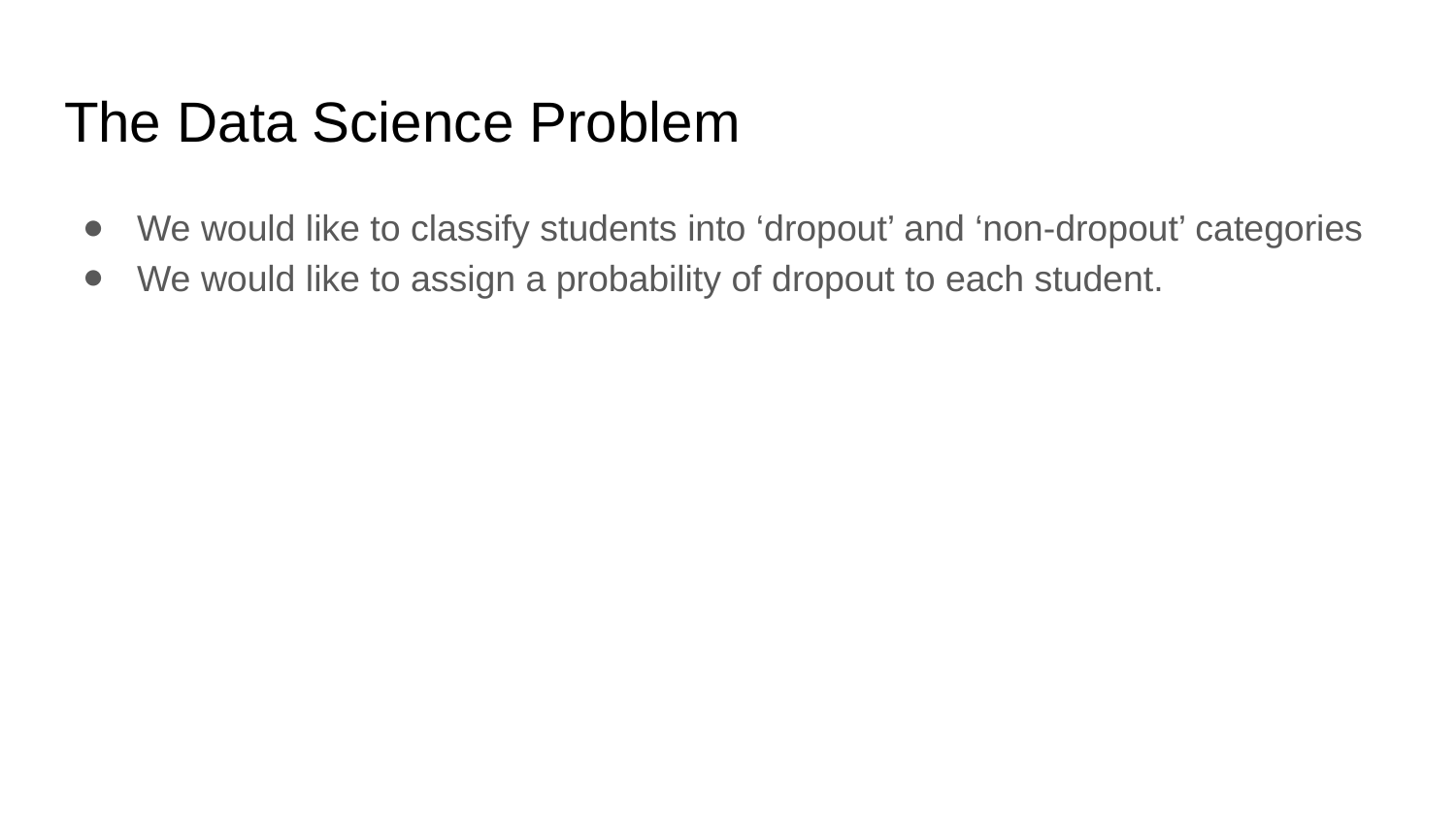

# The Data Science Problem
We would like to classify students into ‘dropout’ and ‘non-dropout’ categories
We would like to assign a probability of dropout to each student.